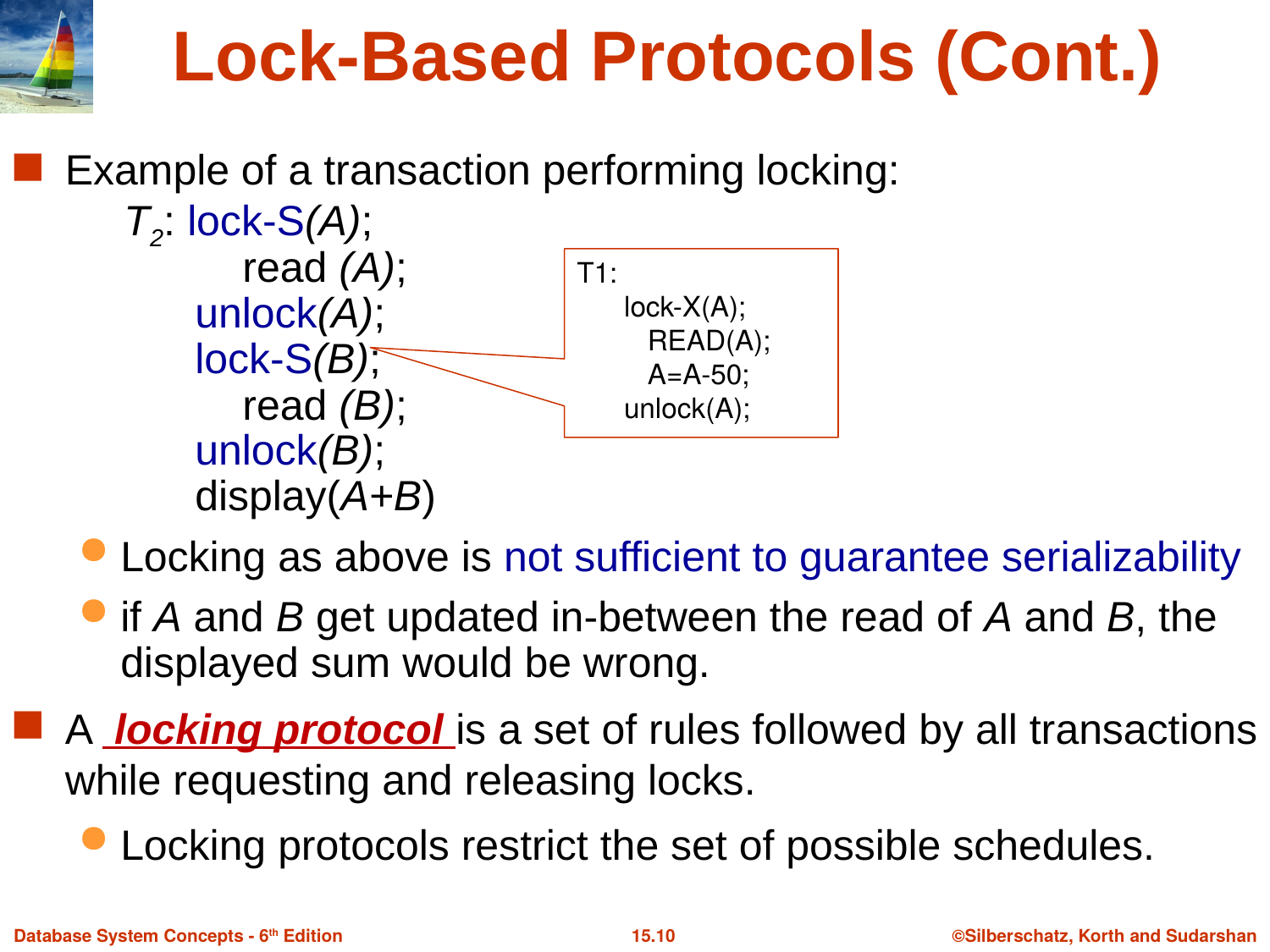

# Lock-Based Protocols (Cont.)
Example of a transaction performing locking:
         T2: lock-S(A);
                   read (A);
               unlock(A);
               lock-S(B);
                   read (B);
               unlock(B);
               display(A+B)
Locking as above is not sufficient to guarantee serializability
if A and B get updated in-between the read of A and B, the displayed sum would be wrong.
A  locking protocol is a set of rules followed by all transactions while requesting and releasing locks.
Locking protocols restrict the set of possible schedules.
T1:
      lock-X(A);
         READ(A);
         A=A-50;
      unlock(A);